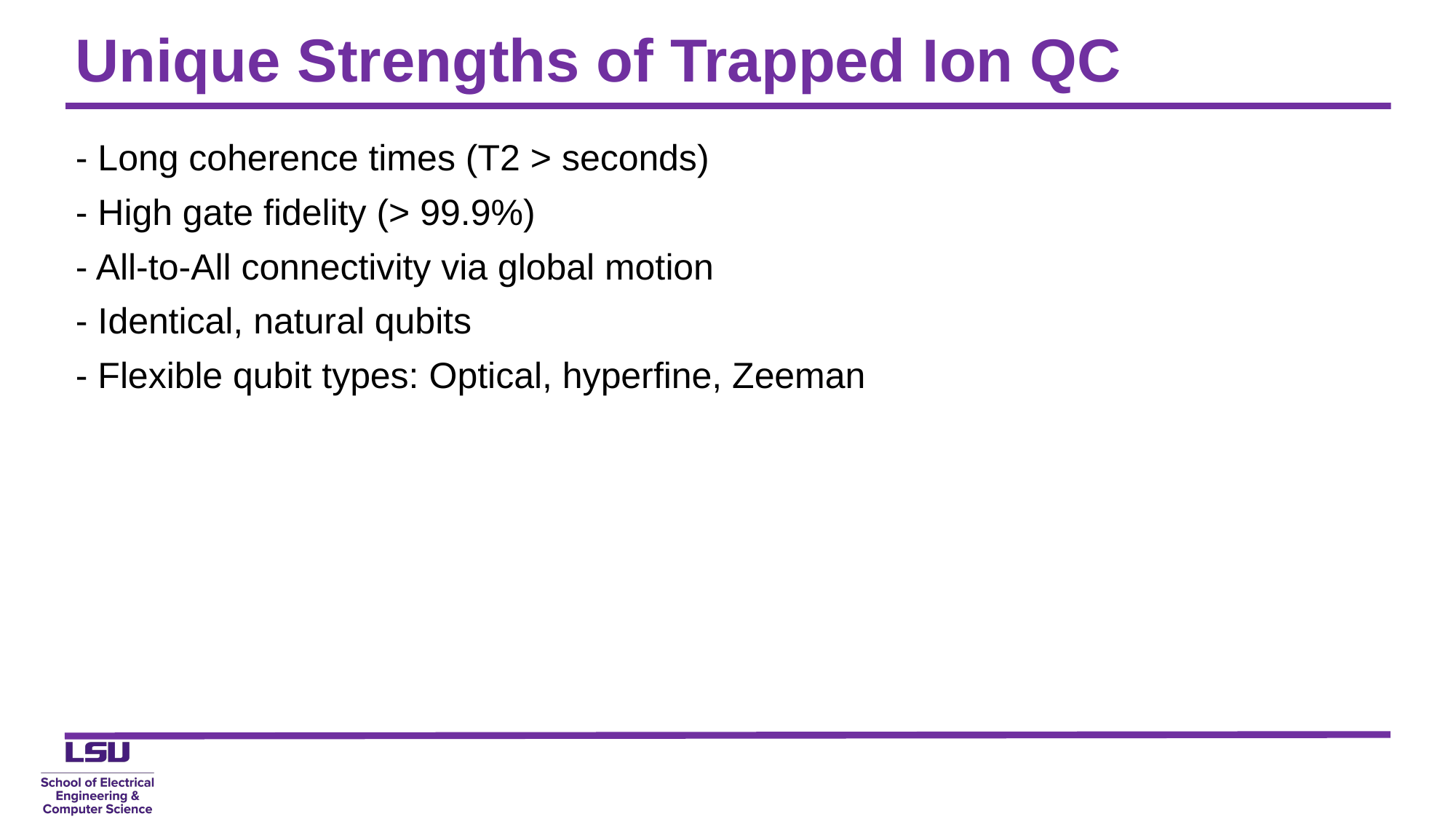

# Unique Strengths of Trapped Ion QC
- Long coherence times (T2 > seconds)
- High gate fidelity (> 99.9%)
- All-to-All connectivity via global motion
- Identical, natural qubits
- Flexible qubit types: Optical, hyperfine, Zeeman